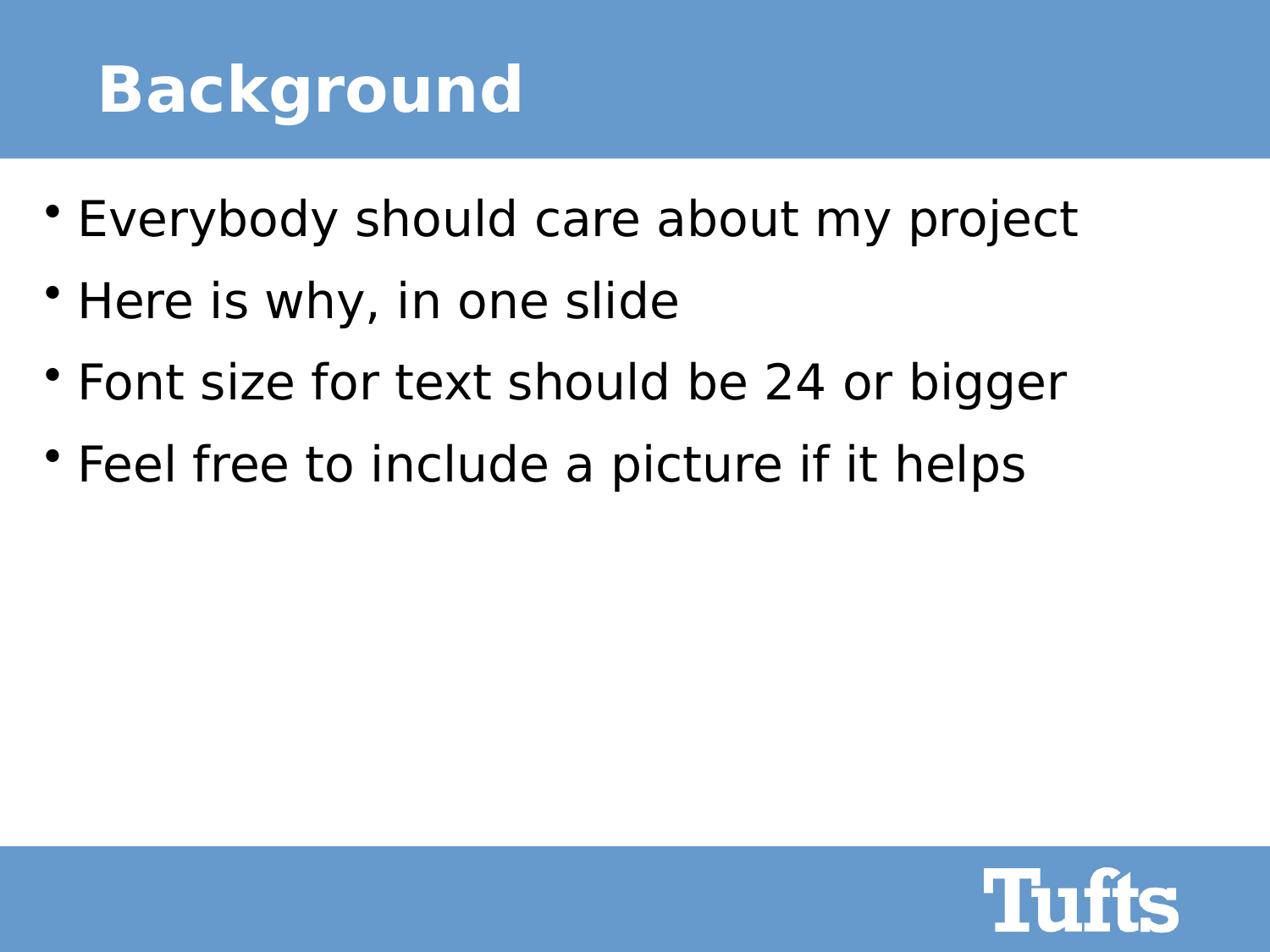

# Background
 Everybody should care about my project
 Here is why, in one slide
 Font size for text should be 24 or bigger
 Feel free to include a picture if it helps